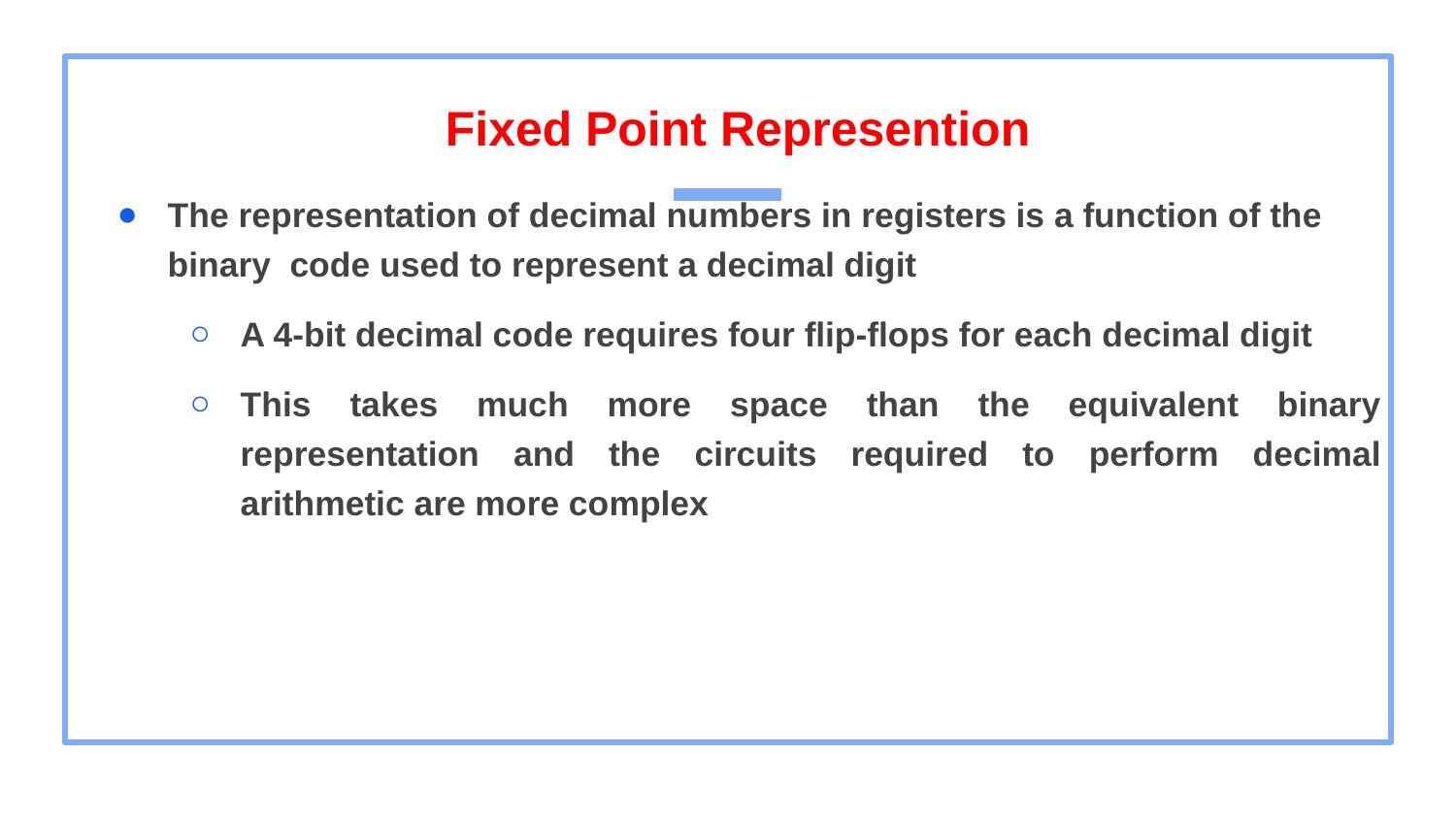

# Fixed Point Represention
The representation of decimal numbers in registers is a function of the binary  code used to represent a decimal digit
A 4-bit decimal code requires four flip-flops for each decimal digit
This takes much more space than the equivalent binary representation and the circuits required to perform decimal arithmetic are more complex